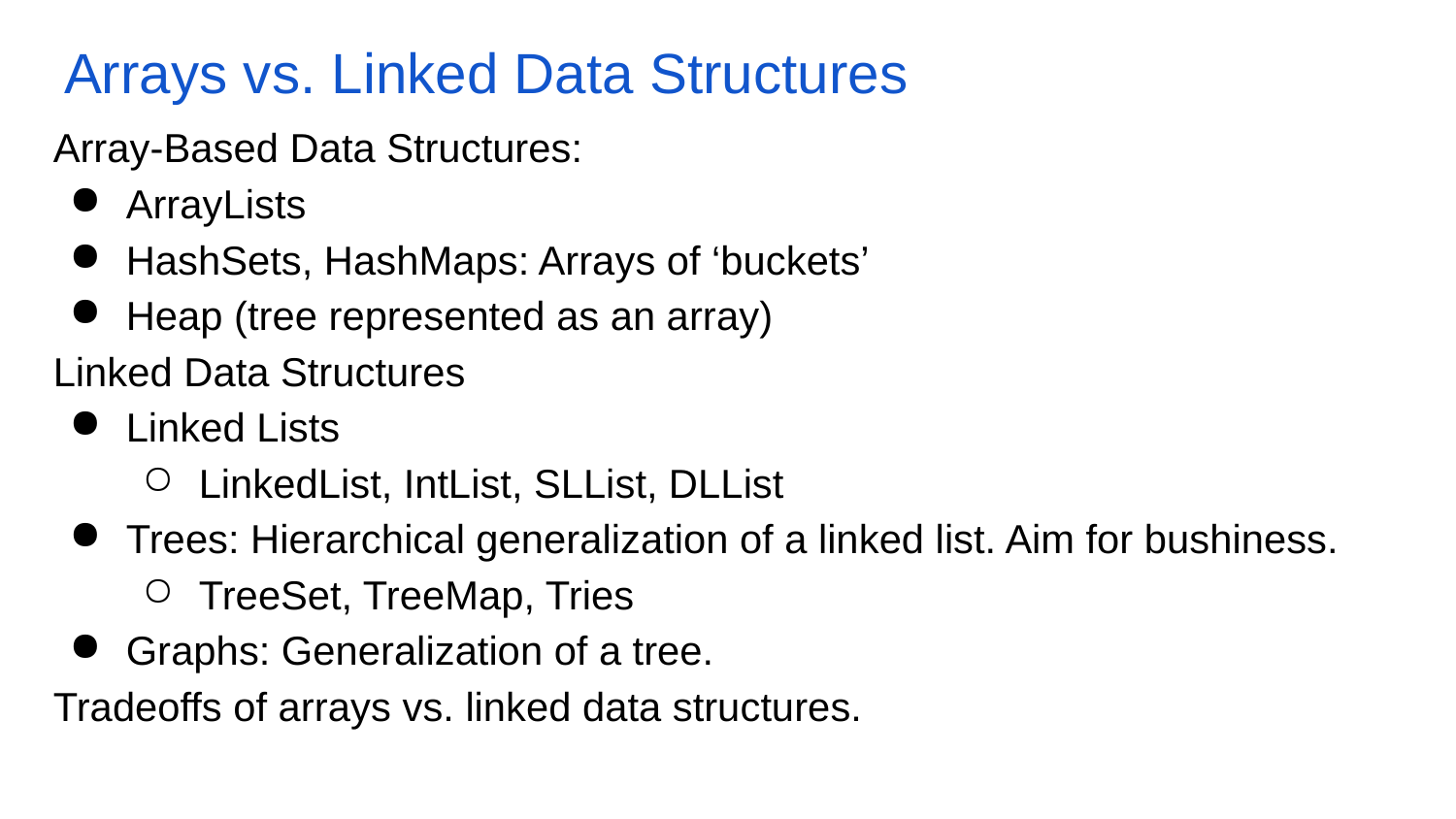

# Arrays vs. Linked Data Structures
Array-Based Data Structures:
ArrayLists
HashSets, HashMaps: Arrays of ‘buckets’
Heap (tree represented as an array)
Linked Data Structures
Linked Lists
LinkedList, IntList, SLList, DLList
Trees: Hierarchical generalization of a linked list. Aim for bushiness.
TreeSet, TreeMap, Tries
Graphs: Generalization of a tree.
Tradeoffs of arrays vs. linked data structures.